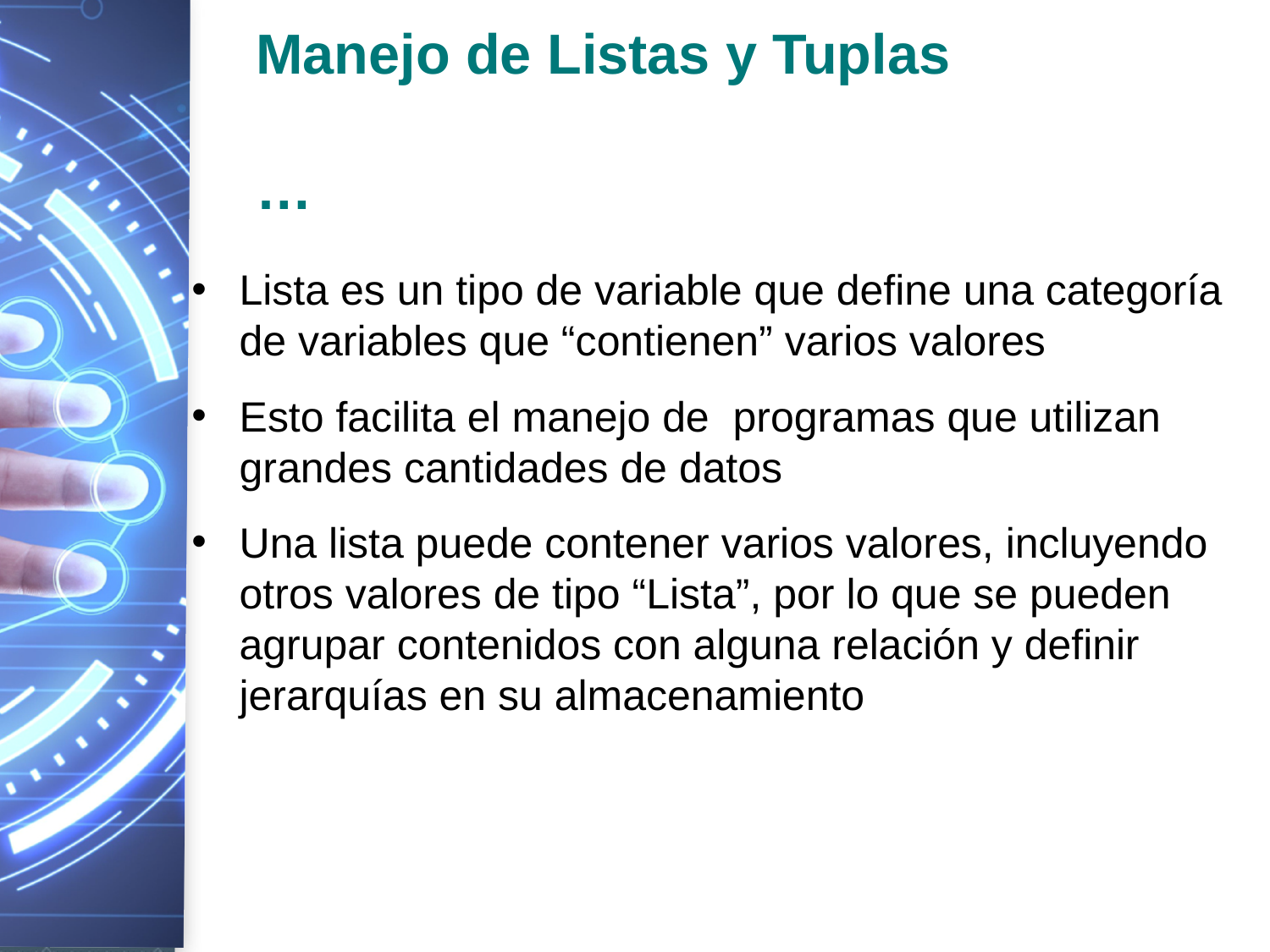

# Manejo de Listas y Tuplas

…
Lista es un tipo de variable que define una categoría de variables que “contienen” varios valores
Esto facilita el manejo de  programas que utilizan grandes cantidades de datos
Una lista puede contener varios valores, incluyendo otros valores de tipo “Lista”, por lo que se pueden agrupar contenidos con alguna relación y definir jerarquías en su almacenamiento